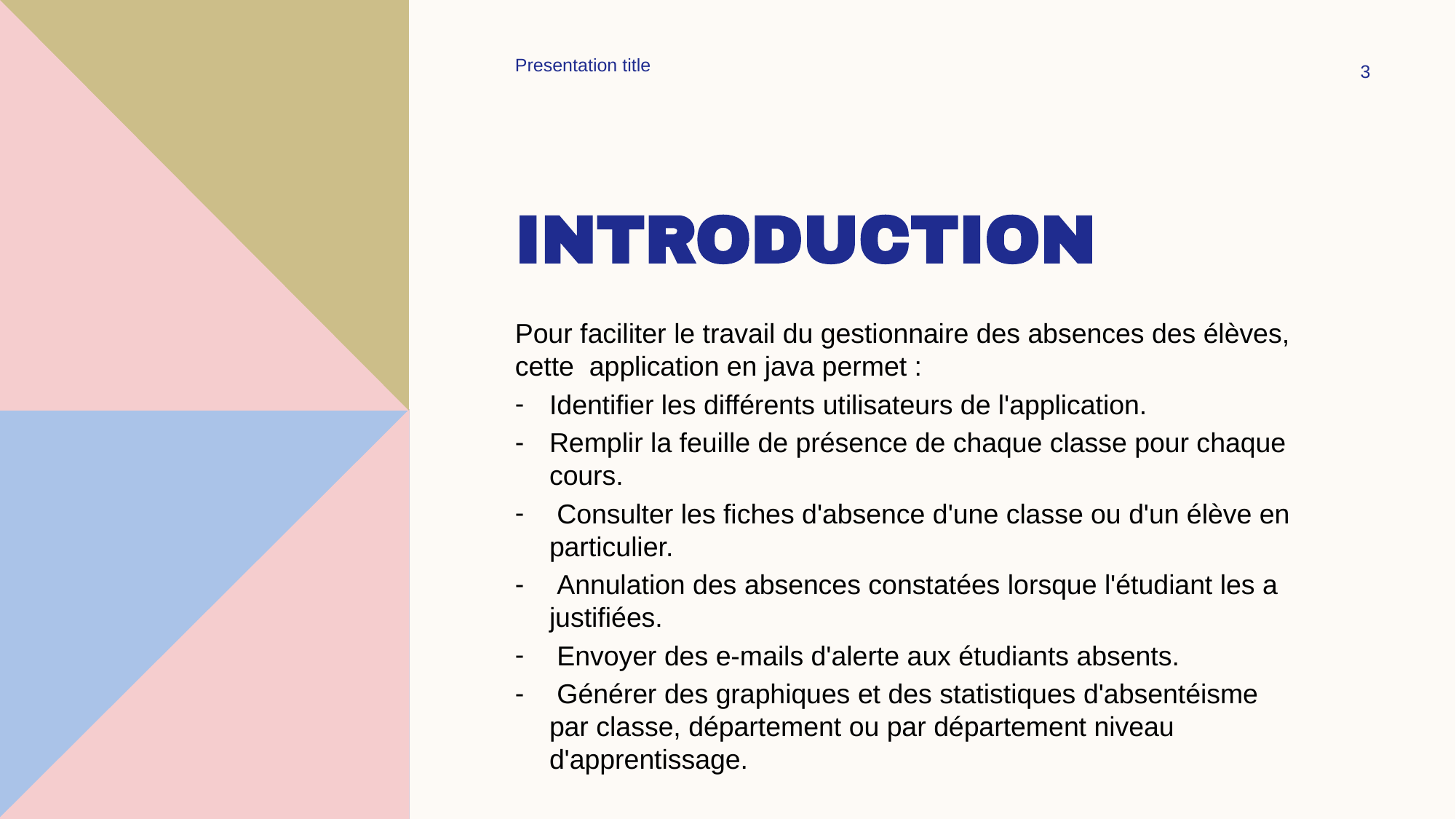

Presentation title
3
# Introduction
Pour faciliter le travail du gestionnaire des absences des élèves, cette  application en java permet :
Identifier les différents utilisateurs de l'application.
Remplir la feuille de présence de chaque classe pour chaque cours.
 Consulter les fiches d'absence d'une classe ou d'un élève en particulier.
 Annulation des absences constatées lorsque l'étudiant les a justifiées.
 Envoyer des e-mails d'alerte aux étudiants absents.
 Générer des graphiques et des statistiques d'absentéisme par classe, département ou par département niveau d'apprentissage.